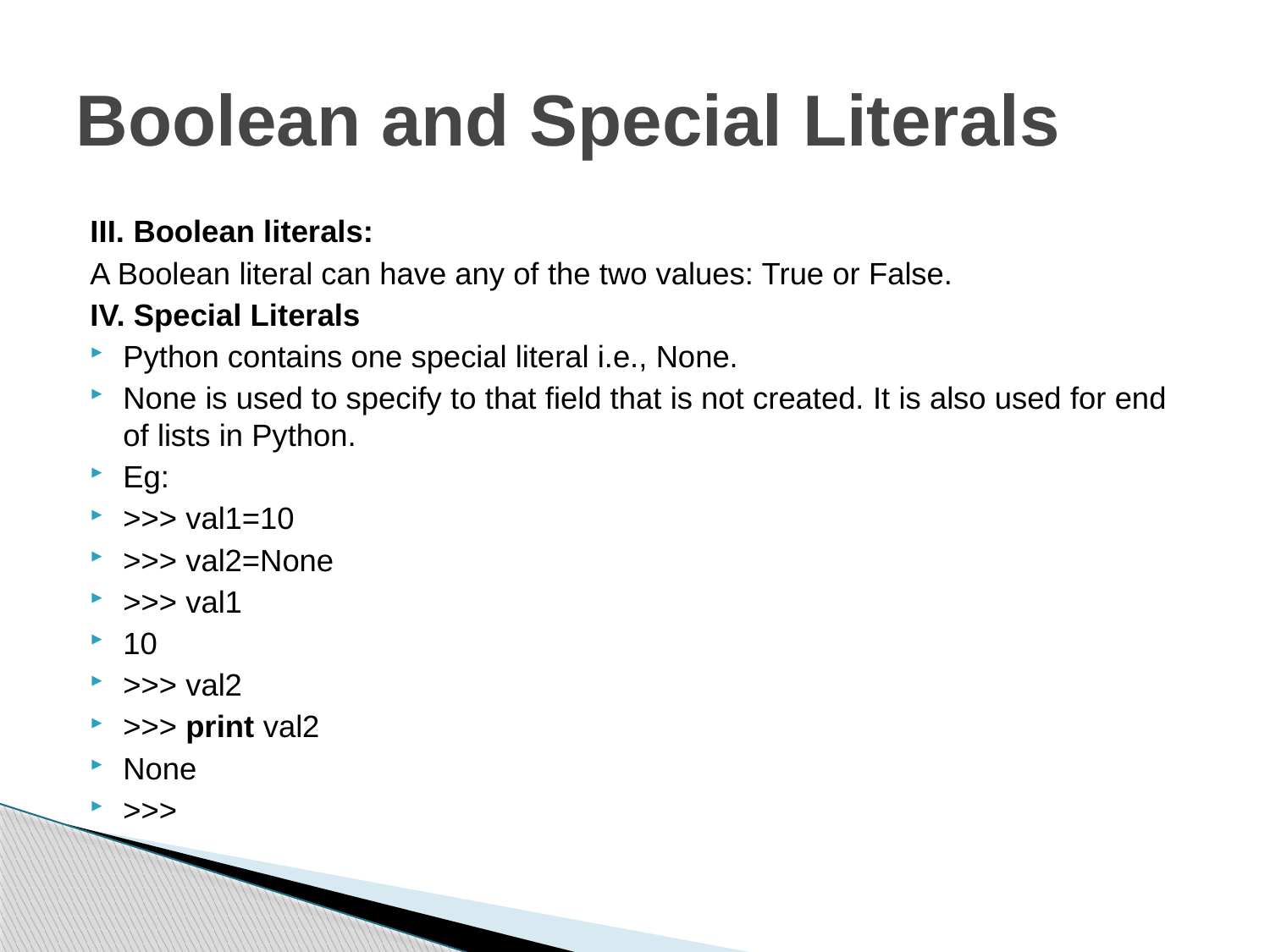

# Boolean and Special Literals
III. Boolean literals:
A Boolean literal can have any of the two values: True or False.
IV. Special Literals
Python contains one special literal i.e., None.
None is used to specify to that field that is not created. It is also used for end of lists in Python.
Eg:
>>> val1=10
>>> val2=None
>>> val1
10
>>> val2
>>> print val2
None
>>>